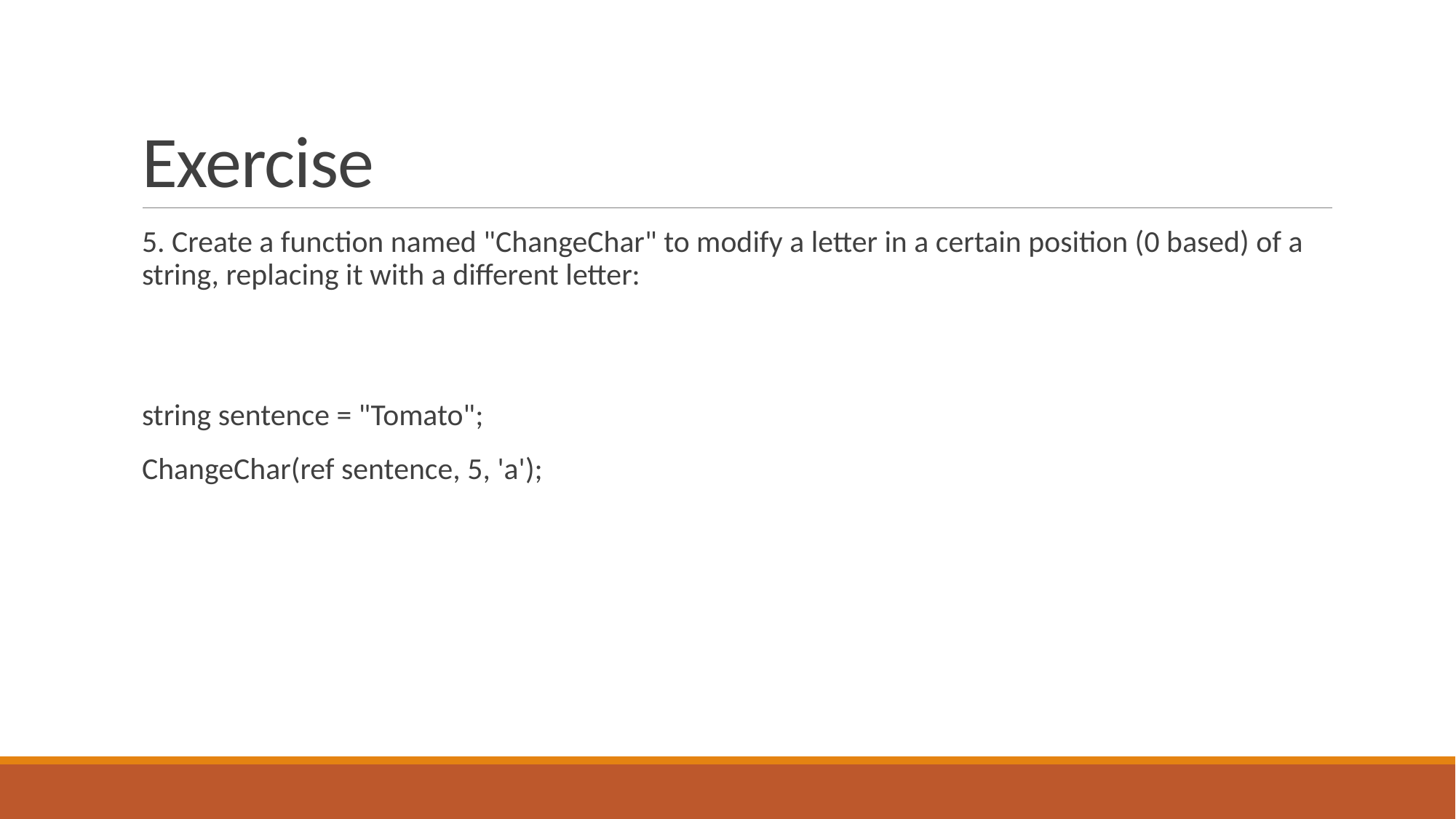

# Exercise
5. Create a function named "ChangeChar" to modify a letter in a certain position (0 based) of a string, replacing it with a different letter:

string sentence = "Tomato";
ChangeChar(ref sentence, 5, 'a');